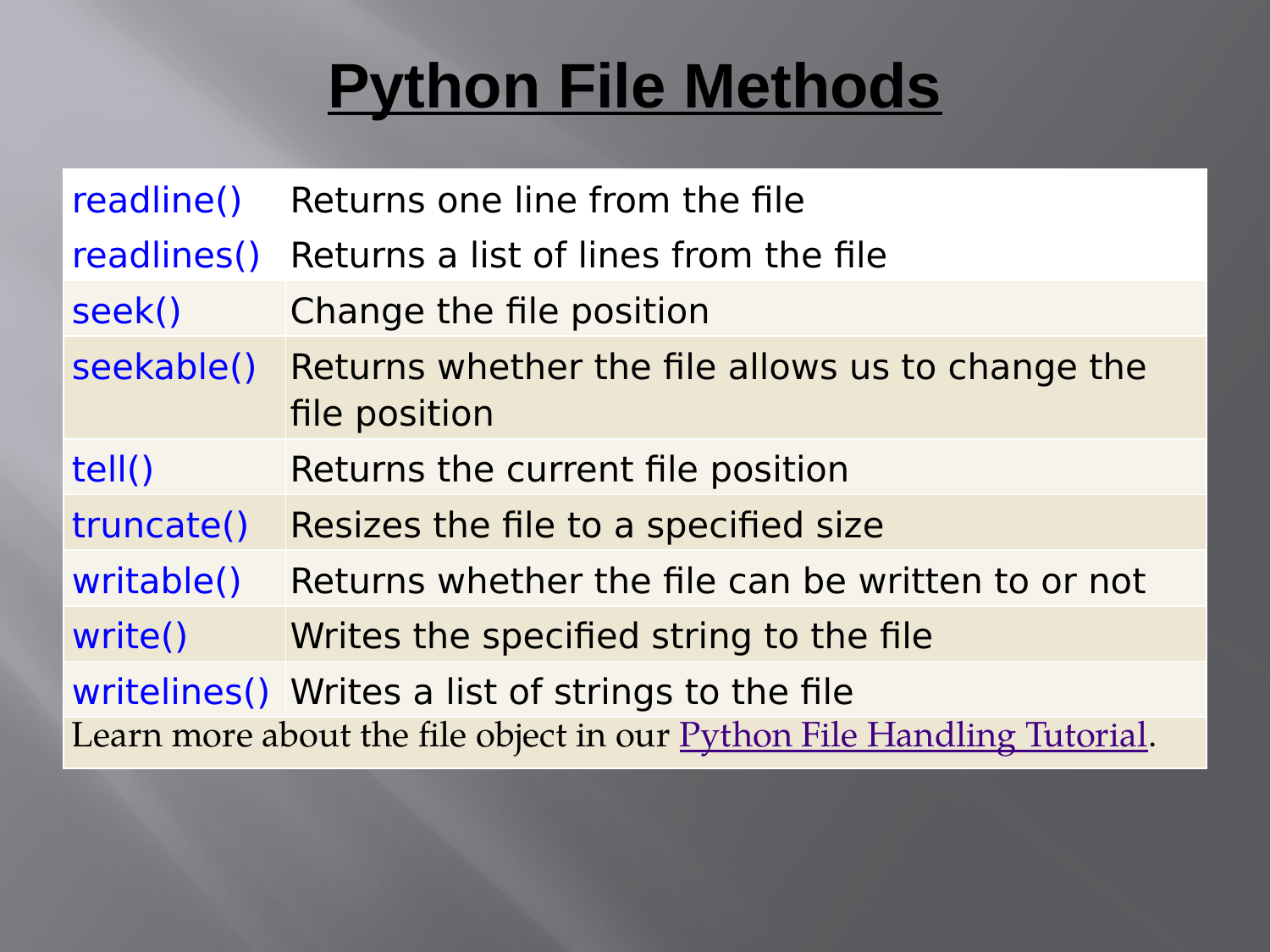

# Python File Methods
| readline() | Returns one line from the file |
| --- | --- |
| readlines() | Returns a list of lines from the file |
| seek() | Change the file position |
| seekable() | Returns whether the file allows us to change the file position |
| tell() | Returns the current file position |
| truncate() | Resizes the file to a specified size |
| writable() | Returns whether the file can be written to or not |
| write() | Writes the specified string to the file |
| writelines() | Writes a list of strings to the file |
| Learn more about the file object in our Python File Handling Tutorial. |  |